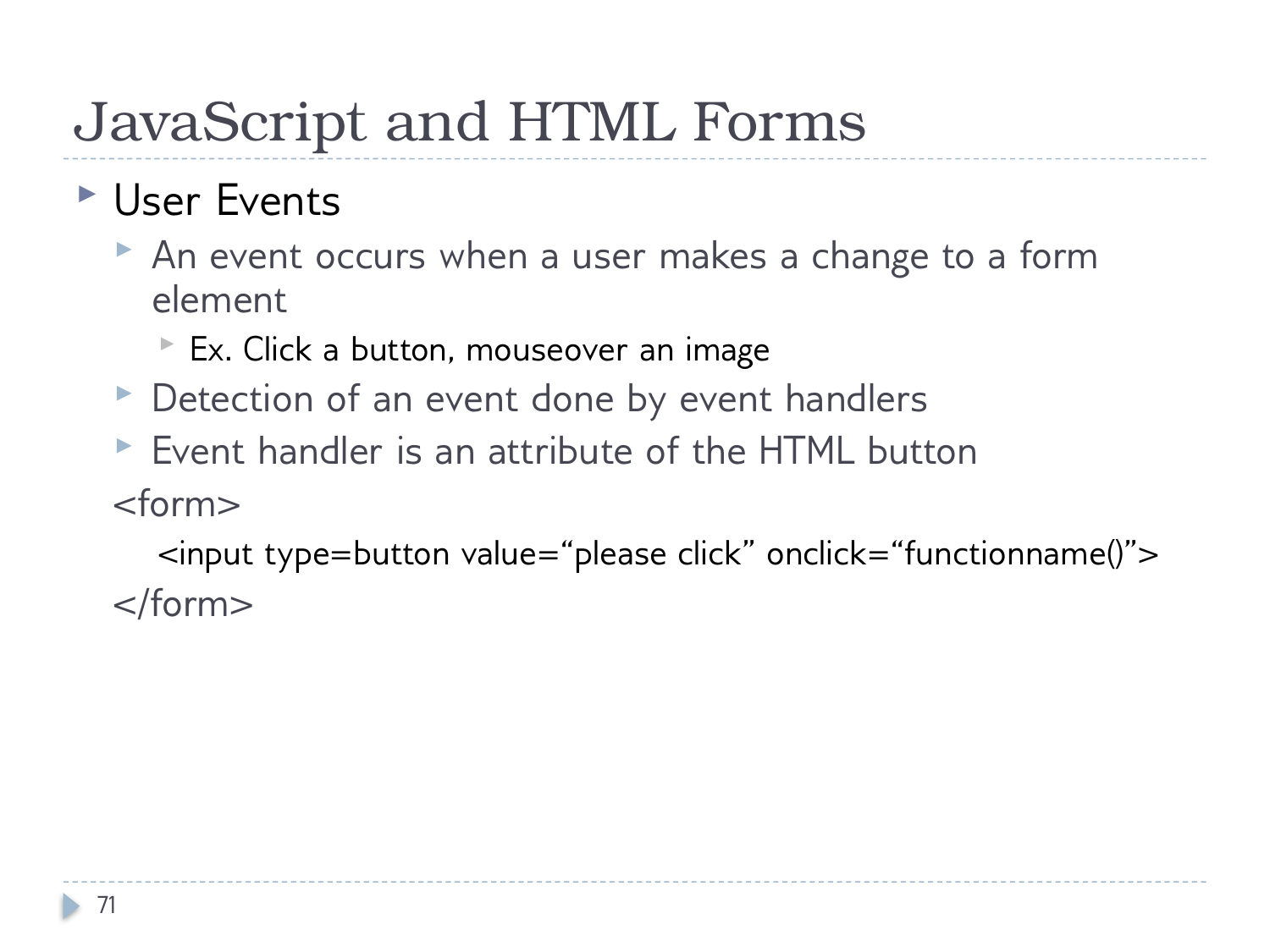

# JavaScript and HTML Forms
User Events
An event occurs when a user makes a change to a form element
Ex. Click a button, mouseover an image
Detection of an event done by event handlers
Event handler is an attribute of the HTML button
<form>
<input type=button value=“please click” onclick=“functionname()”>
</form>
71